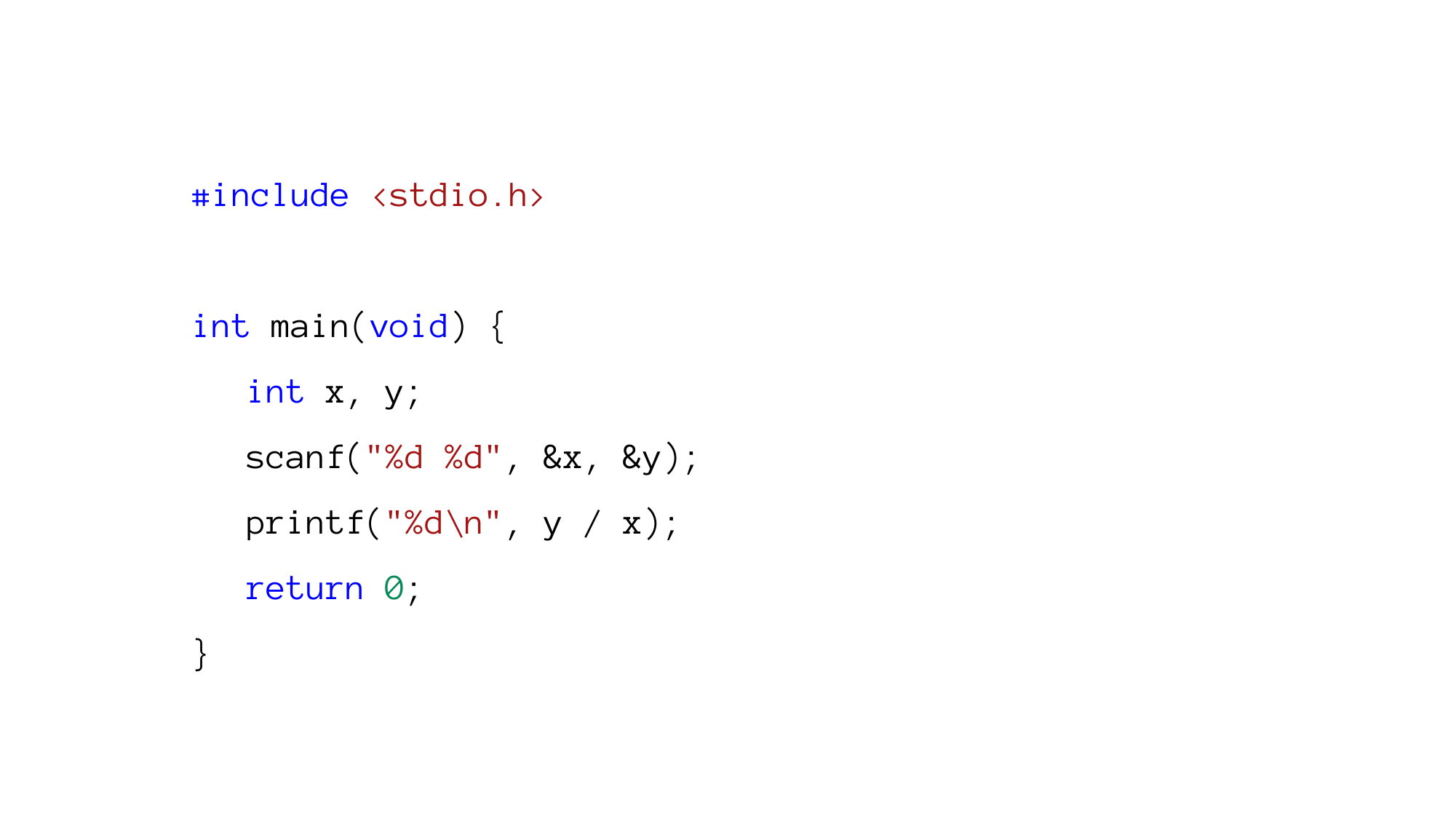

#include <stdio.h>

int main(void) {
int x, y;
scanf("%d %d", &x, &y);
printf("%d\n", y / x);
return 0;
}